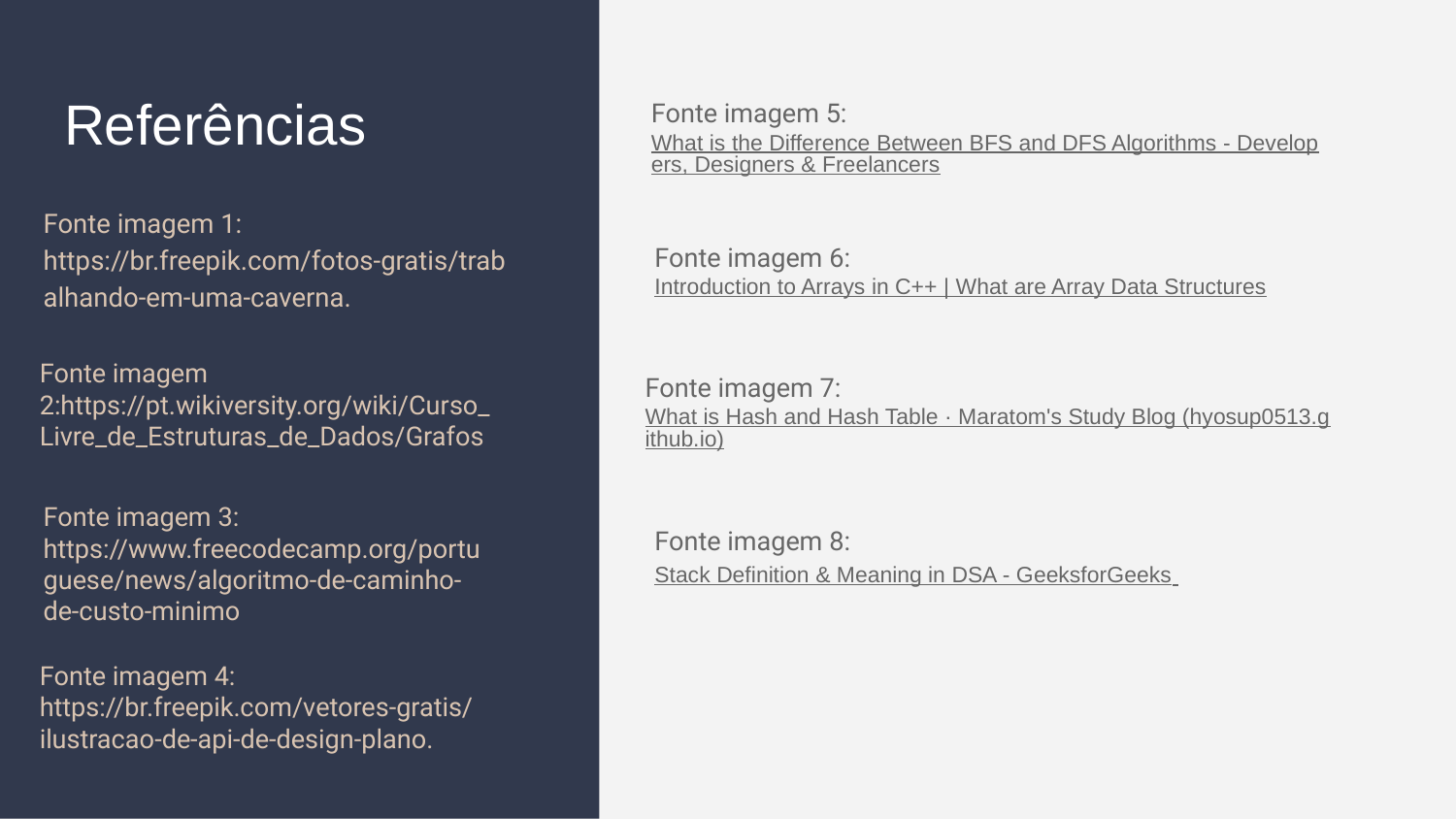

# Referências
Fonte imagem 5:
What is the Difference Between BFS and DFS Algorithms - Developers, Designers & Freelancers
Fonte imagem 1: https://br.freepik.com/fotos-gratis/trabalhando-em-uma-caverna.
Fonte imagem 6:
Introduction to Arrays in C++ | What are Array Data Structures
Fonte imagem 2:https://pt.wikiversity.org/wiki/Curso_Livre_de_Estruturas_de_Dados/Grafos

Fonte imagem 7:
What is Hash and Hash Table · Maratom's Study Blog (hyosup0513.github.io)
Fonte imagem 3:  https://www.freecodecamp.org/portuguese/news/algoritmo-de-caminho-de-custo-minimo
Fonte imagem 8:
Stack Definition & Meaning in DSA - GeeksforGeeks
Fonte imagem 4:
https://br.freepik.com/vetores-gratis/ilustracao-de-api-de-design-plano.